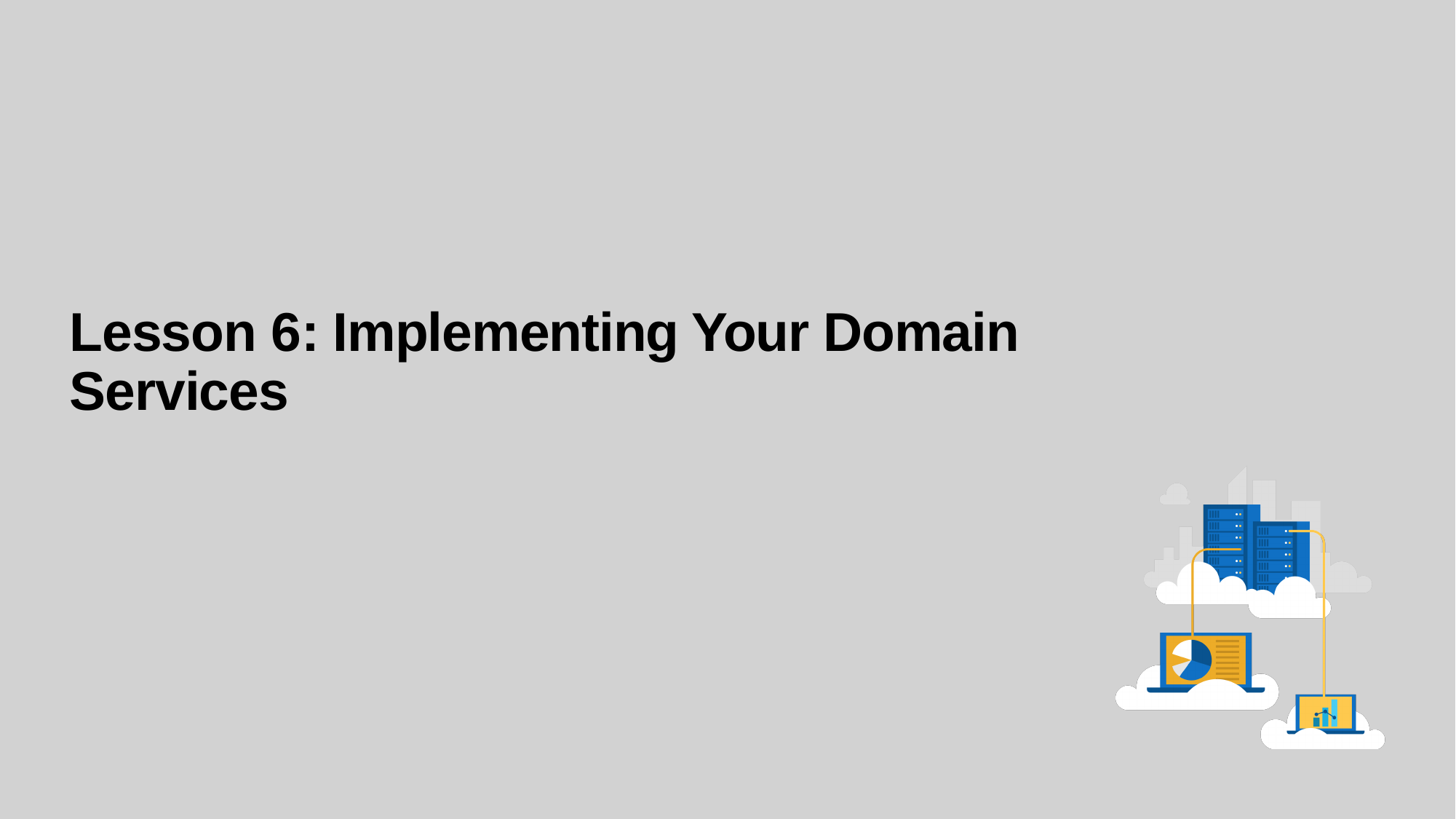

# Lesson 6: Implementing Your Domain Services